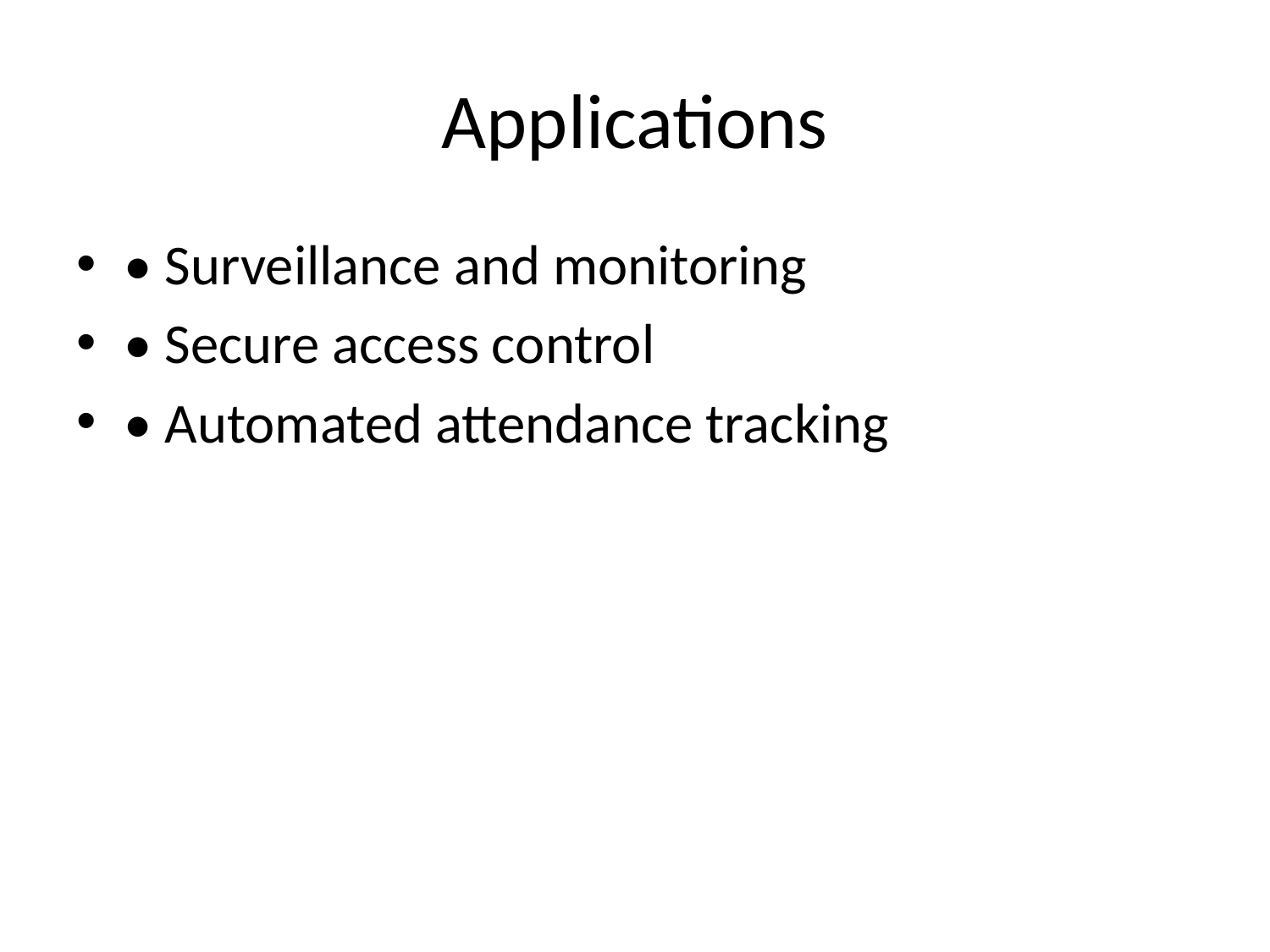

# Applications
• Surveillance and monitoring
• Secure access control
• Automated attendance tracking